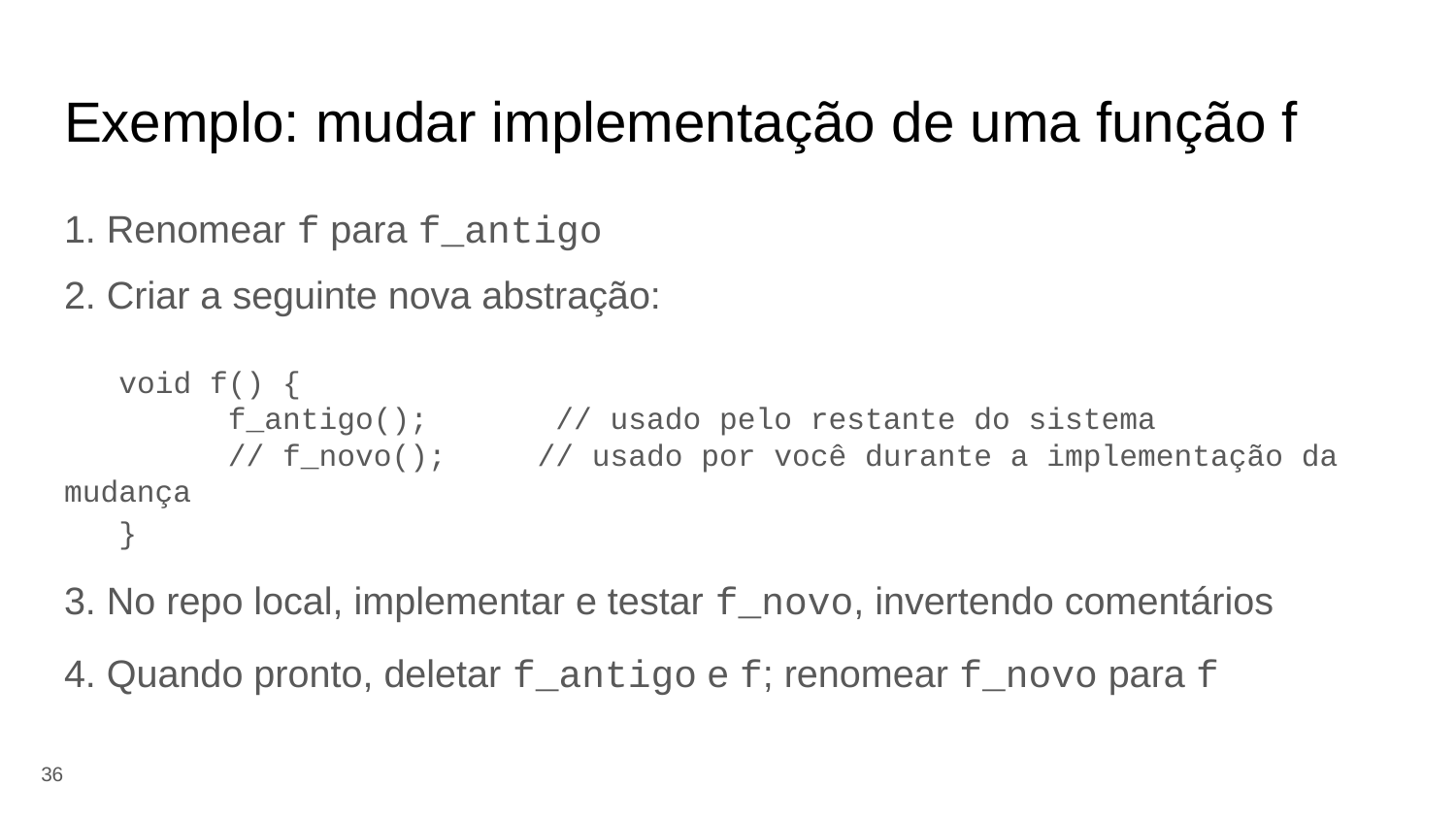

# Exemplo: mudar implementação de uma função f
1. Renomear f para f_antigo
2. Criar a seguinte nova abstração:

   void f() {
	 f_antigo();       // usado pelo restante do sistema
	 // f_novo();     // usado por você durante a implementação da mudança
   }
3. No repo local, implementar e testar f_novo, invertendo comentários
4. Quando pronto, deletar f_antigo e f; renomear f_novo para f
36